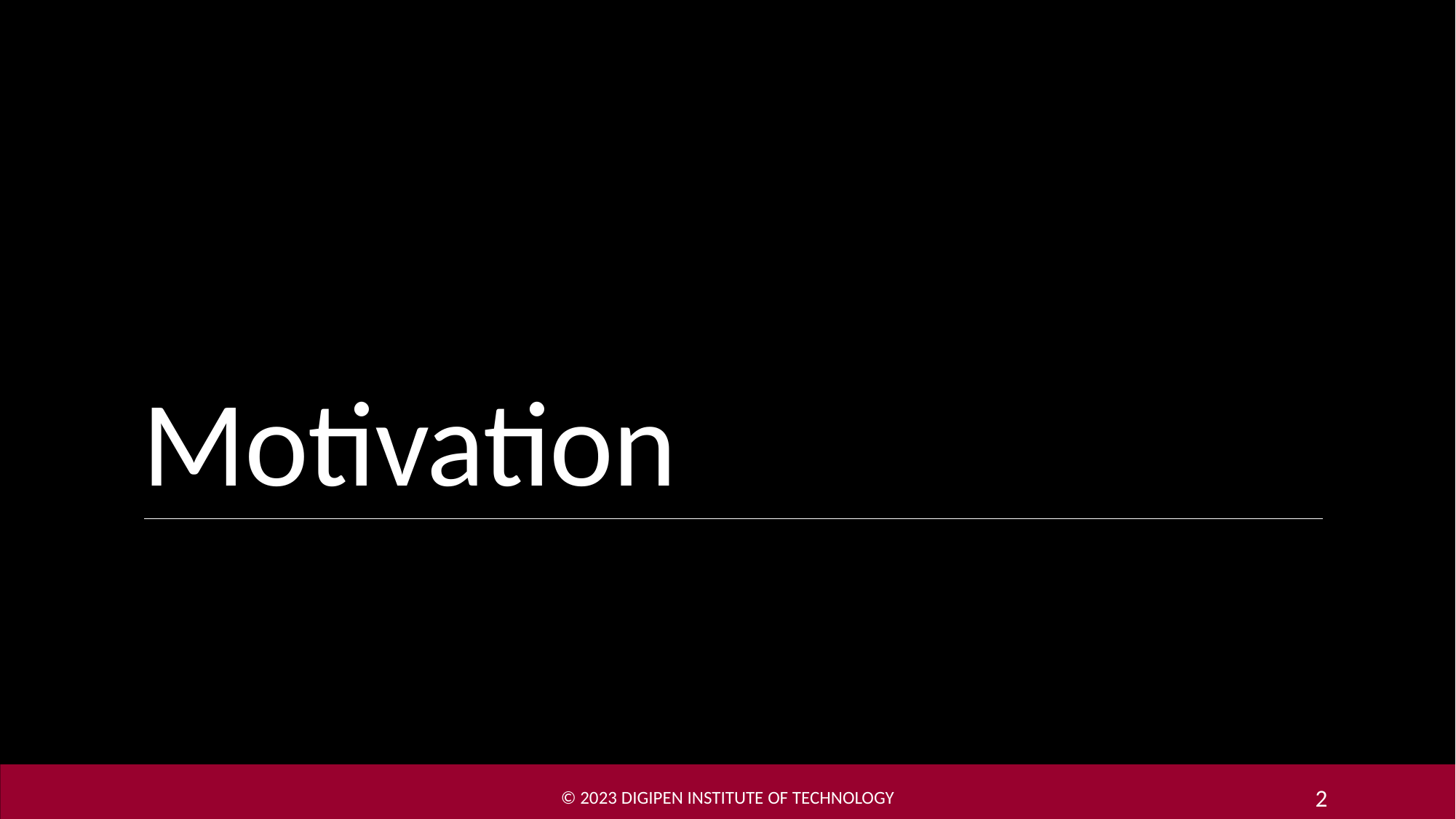

# Motivation

© 2023 DigiPen Institute of Technology
2